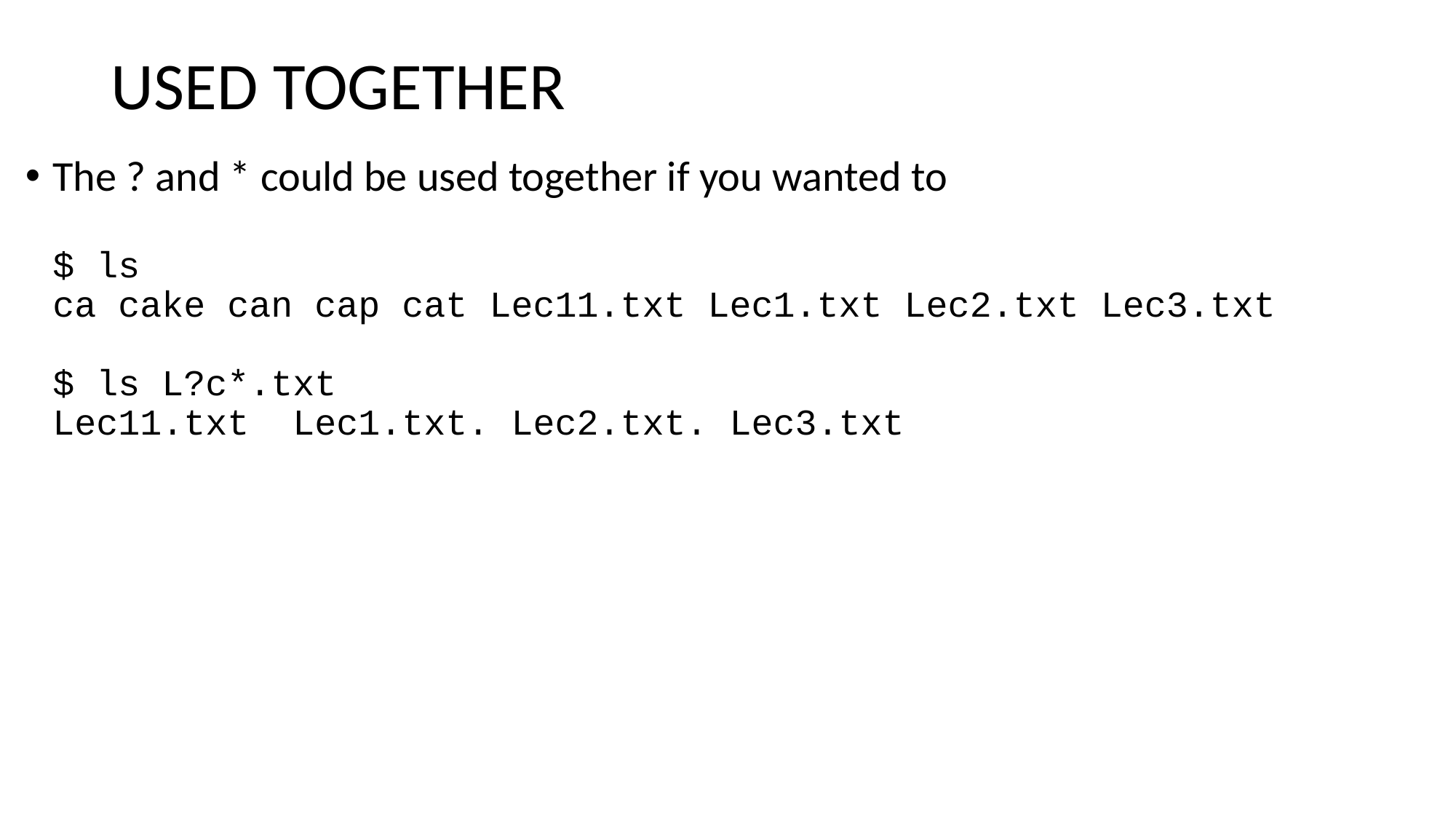

# USED TOGETHER
The ? and * could be used together if you wanted to
$ ls
ca cake can cap cat Lec11.txt Lec1.txt Lec2.txt Lec3.txt
$ ls L?c*.txt
Lec11.txt  Lec1.txt. Lec2.txt. Lec3.txt